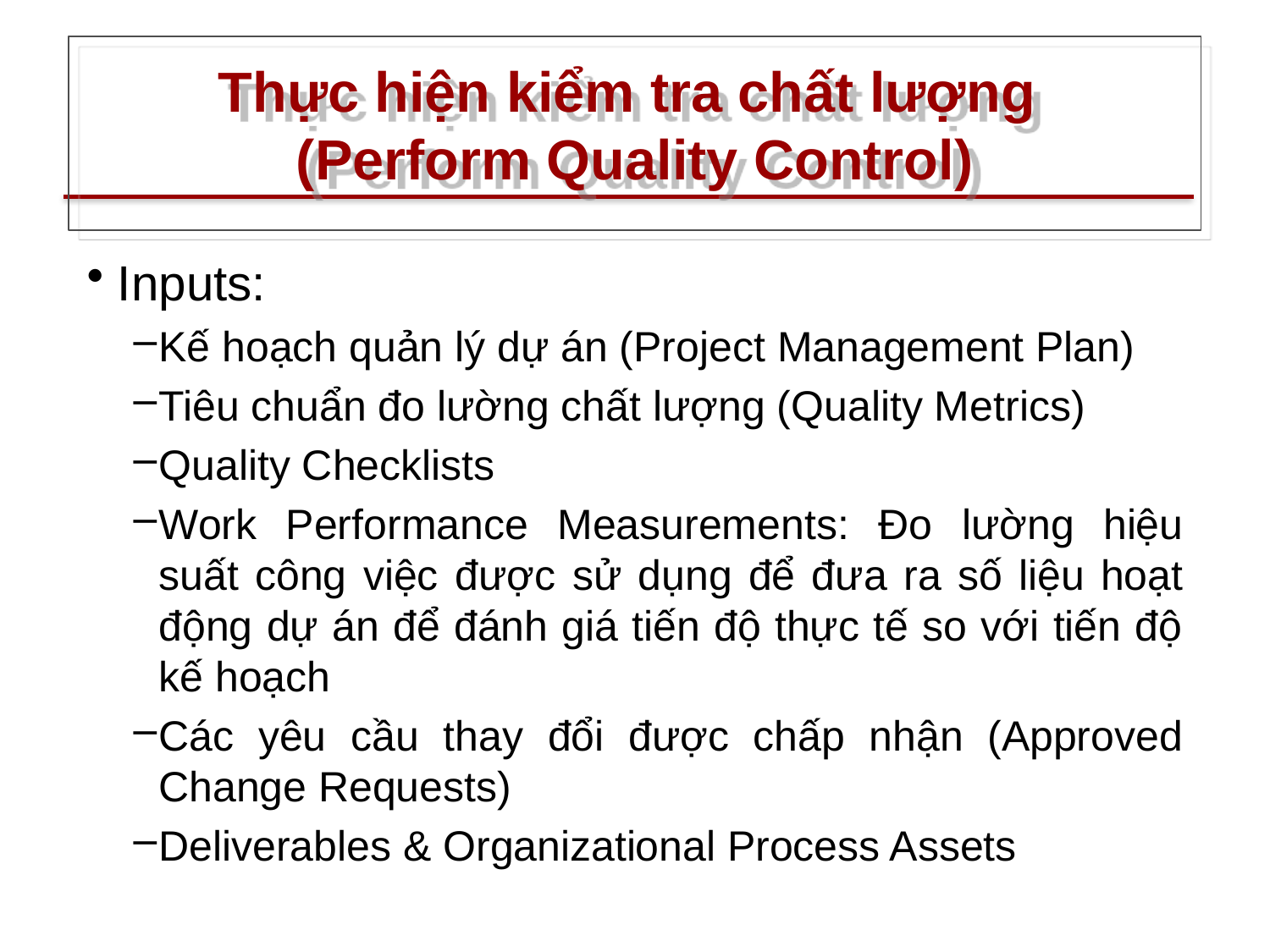

# Thực hiện kiểm tra chất lượng (Perform Quality Control)
Inputs:
Kế hoạch quản lý dự án (Project Management Plan)
Tiêu chuẩn đo lường chất lượng (Quality Metrics)
Quality Checklists
Work Performance Measurements: Đo lường hiệu suất công việc được sử dụng để đưa ra số liệu hoạt động dự án để đánh giá tiến độ thực tế so với tiến độ kế hoạch
Các yêu cầu thay đổi được chấp nhận (Approved Change Requests)
Deliverables & Organizational Process Assets